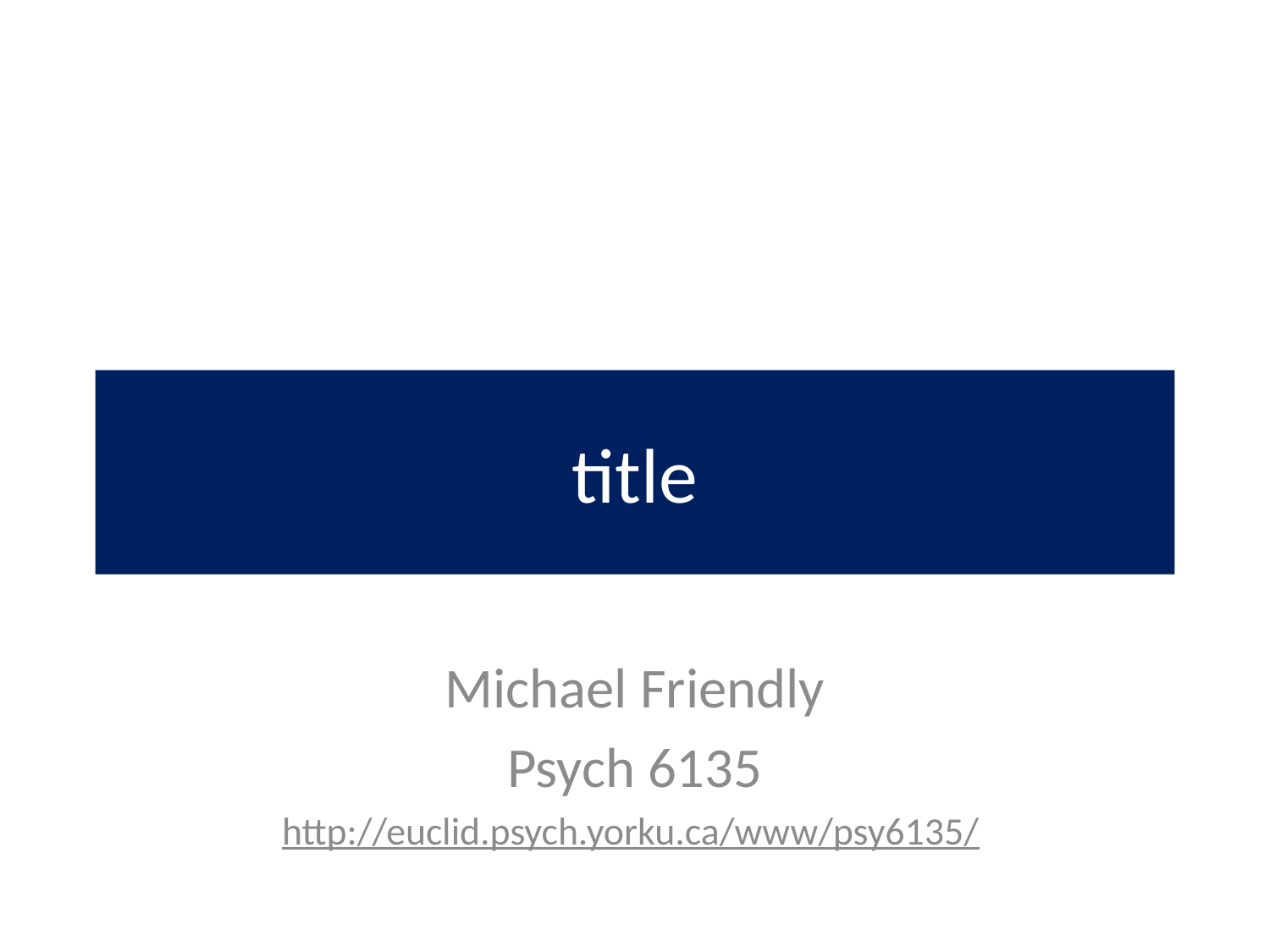

# title
Michael Friendly
Psych 6135
http://euclid.psych.yorku.ca/www/psy6135/